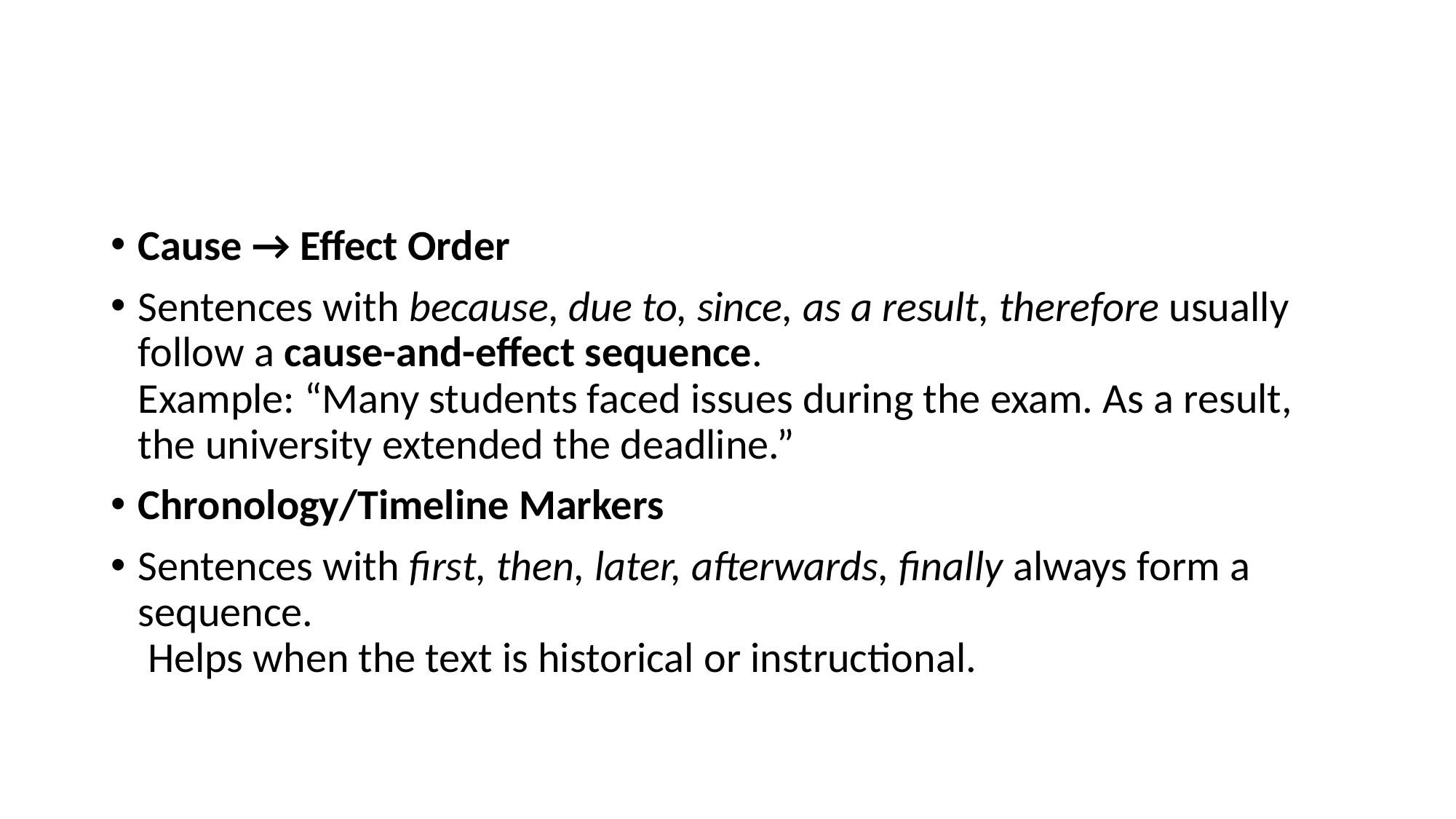

#
Cause → Effect Order
Sentences with because, due to, since, as a result, therefore usually follow a cause-and-effect sequence.
Example: “Many students faced issues during the exam. As a result, the university extended the deadline.”
Chronology/Timeline Markers
Sentences with first, then, later, afterwards, finally always form a sequence.
 Helps when the text is historical or instructional.